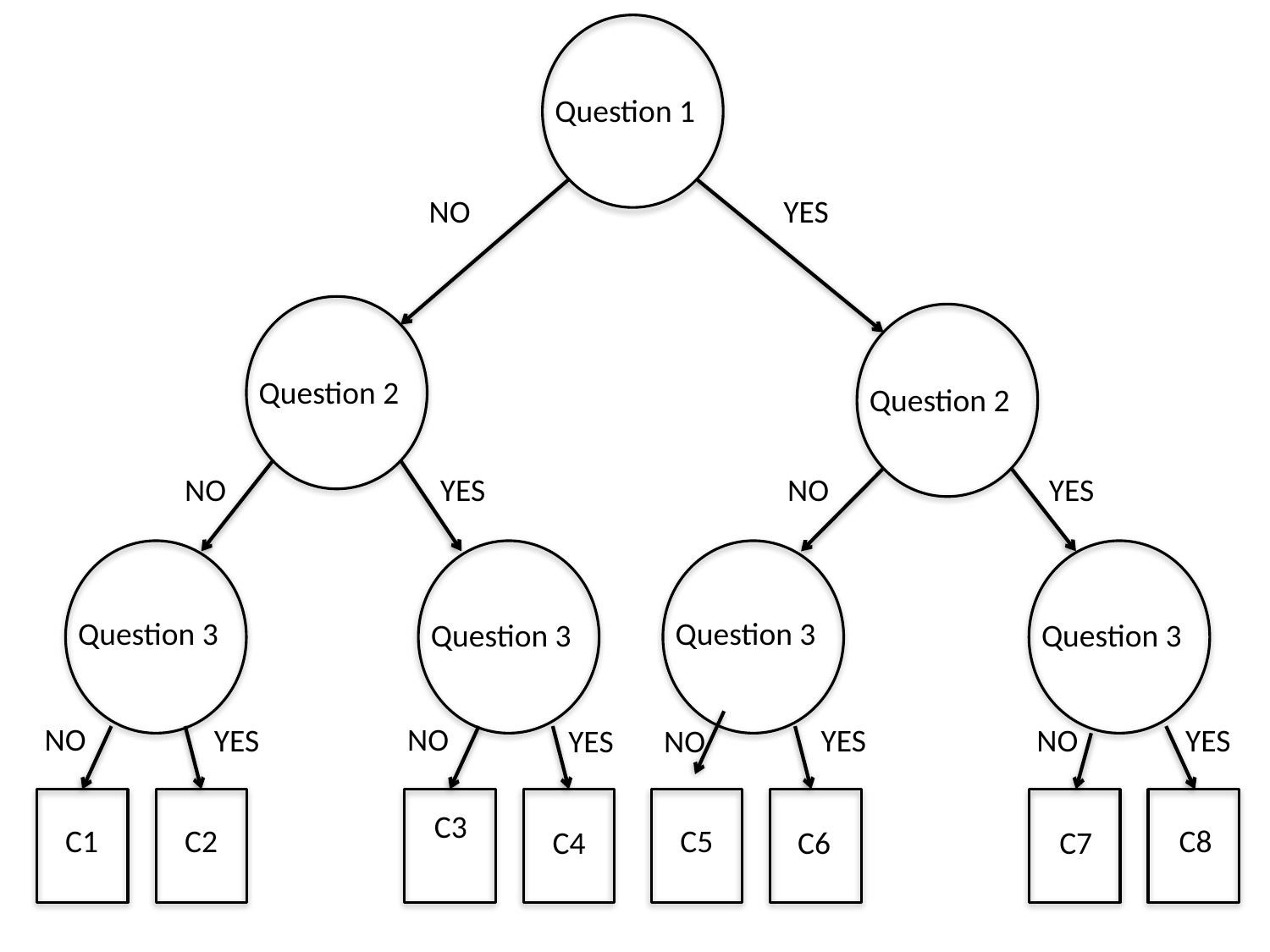

Question 1

Question 2

Question 3

Question 3

Question 2

Question 3

Question 3
NO
YES
NO
YES
NO
YES
NO
NO
NO
YES
YES
YES
YES
NO

C1
C2
C5
C8
C4
C6
C7
C3